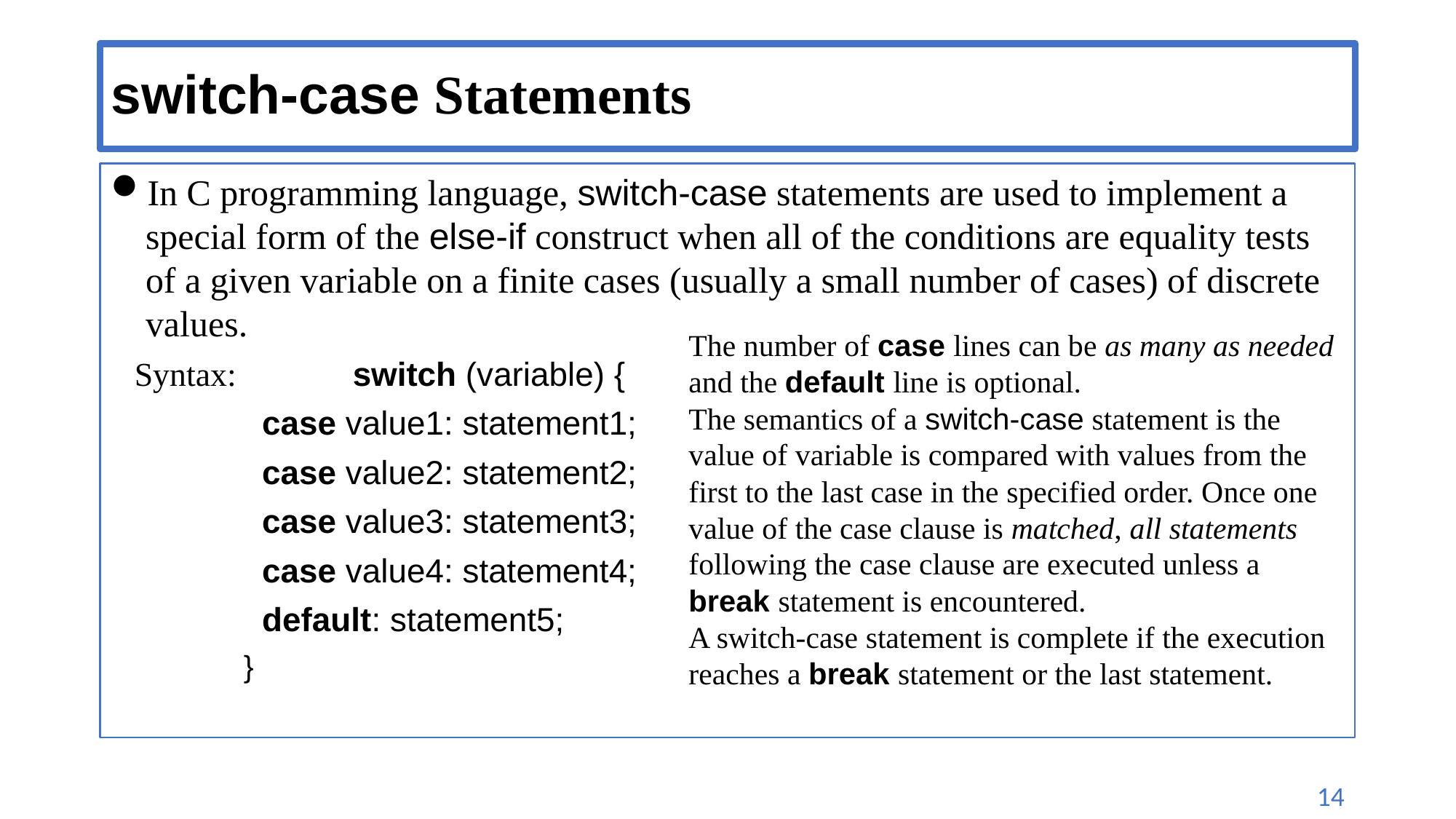

# switch-case Statements
In C programming language, switch-case statements are used to implement a special form of the else-if construct when all of the conditions are equality tests of a given variable on a finite cases (usually a small number of cases) of discrete values.
Syntax: 	switch (variable) {
	  case value1: statement1;
	  case value2: statement2;
	  case value3: statement3;
	  case value4: statement4;
	  default: statement5;
}
The number of case lines can be as many as needed and the default line is optional.
The semantics of a switch-case statement is the value of variable is compared with values from the first to the last case in the specified order. Once one value of the case clause is matched, all statements following the case clause are executed unless a break statement is encountered.
A switch-case statement is complete if the execution reaches a break statement or the last statement.